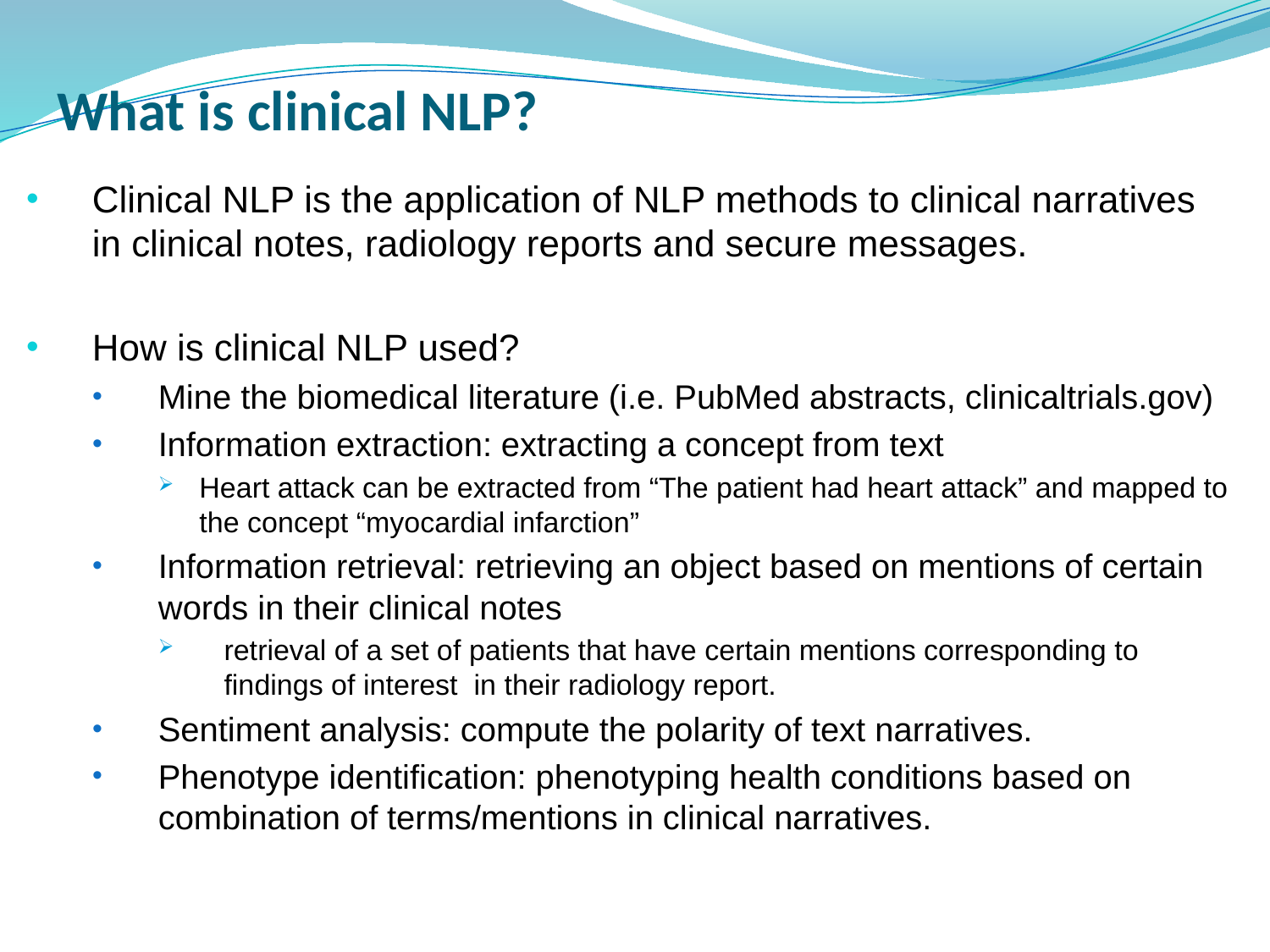

What is clinical NLP?
Clinical NLP is the application of NLP methods to clinical narratives in clinical notes, radiology reports and secure messages.

How is clinical NLP used?
Mine the biomedical literature (i.e. PubMed abstracts, clinicaltrials.gov)
Information extraction: extracting a concept from text
Heart attack can be extracted from “The patient had heart attack” and mapped to the concept “myocardial infarction”
Information retrieval: retrieving an object based on mentions of certain words in their clinical notes
retrieval of a set of patients that have certain mentions corresponding to  findings of interest  in their radiology report.
Sentiment analysis: compute the polarity of text narratives.
Phenotype identification: phenotyping health conditions based on combination of terms/mentions in clinical narratives.